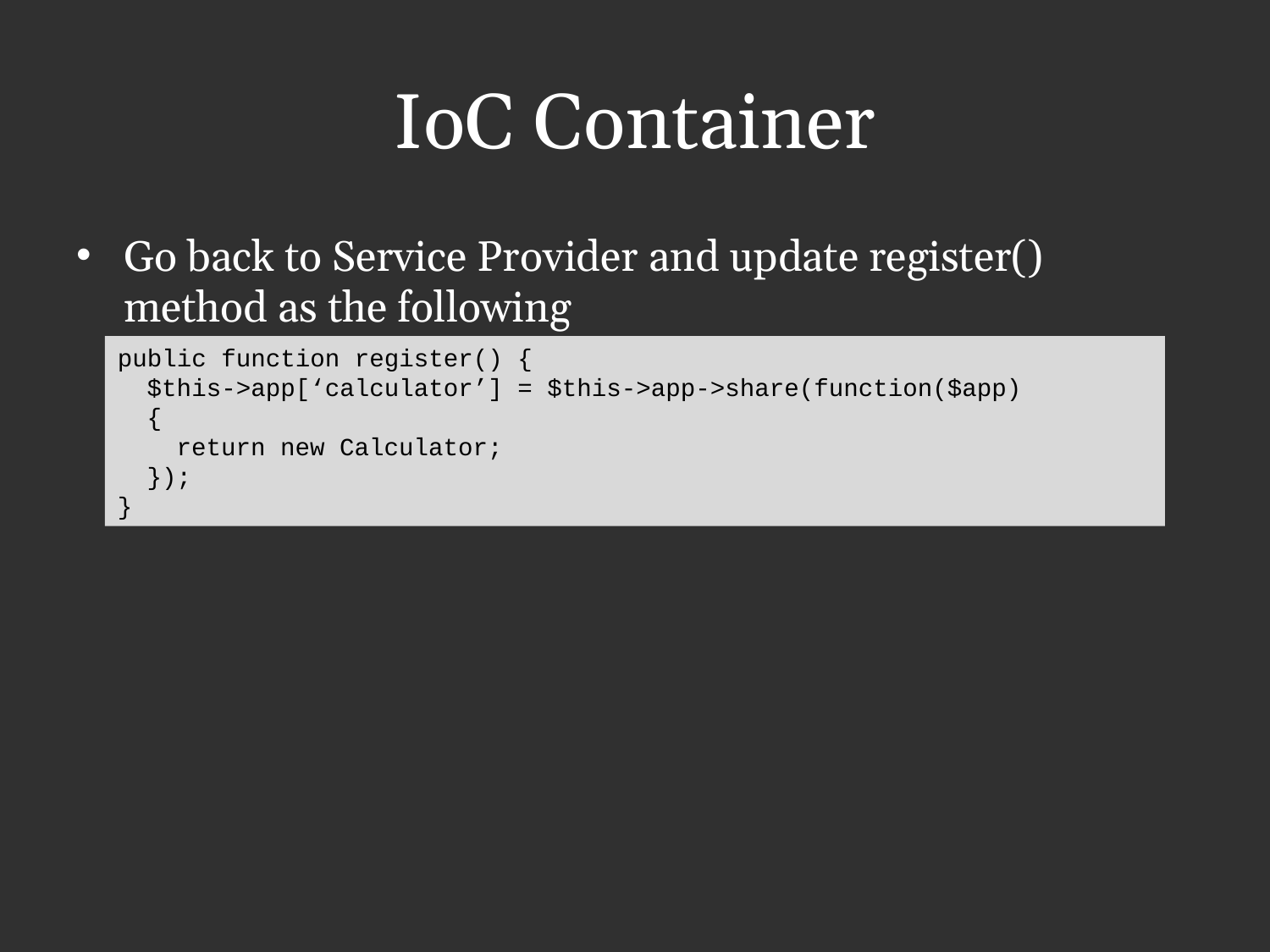

# IoC Container
Go back to Service Provider and update register() method as the following

public function register() {
  $this->app[‘calculator’] = $this->app->share(function($app)
  {
    return new Calculator;
  });
}